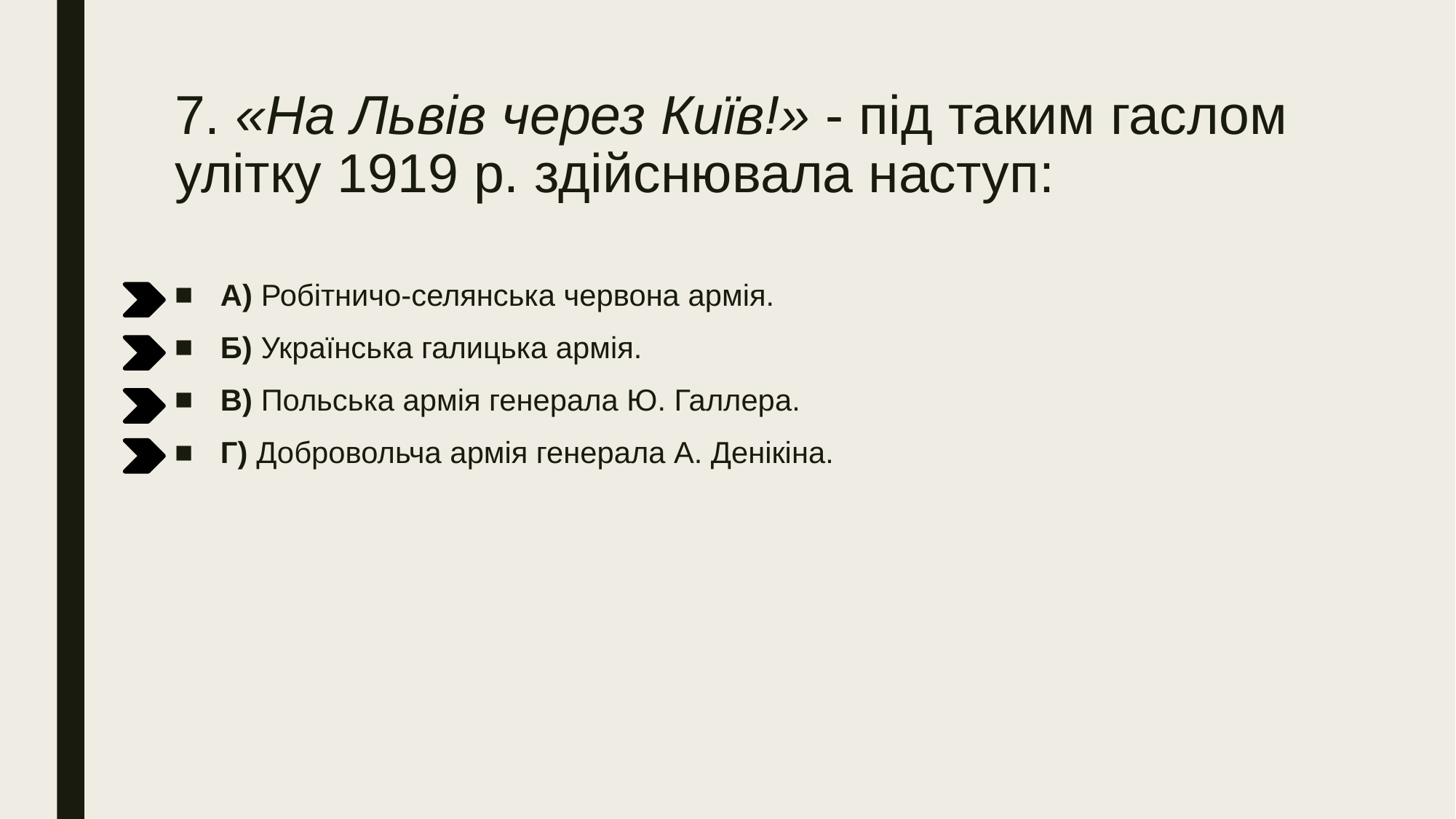

# 7. «На Львів через Київ!» - під таким гаслом улітку 1919 р. здійснювала наступ:
А) Робітничо-селянська червона армія.
Б) Українська галицька армія.
В) Польська армія генерала Ю. Галлера.
Г) Добровольча армія генерала А. Денікіна.